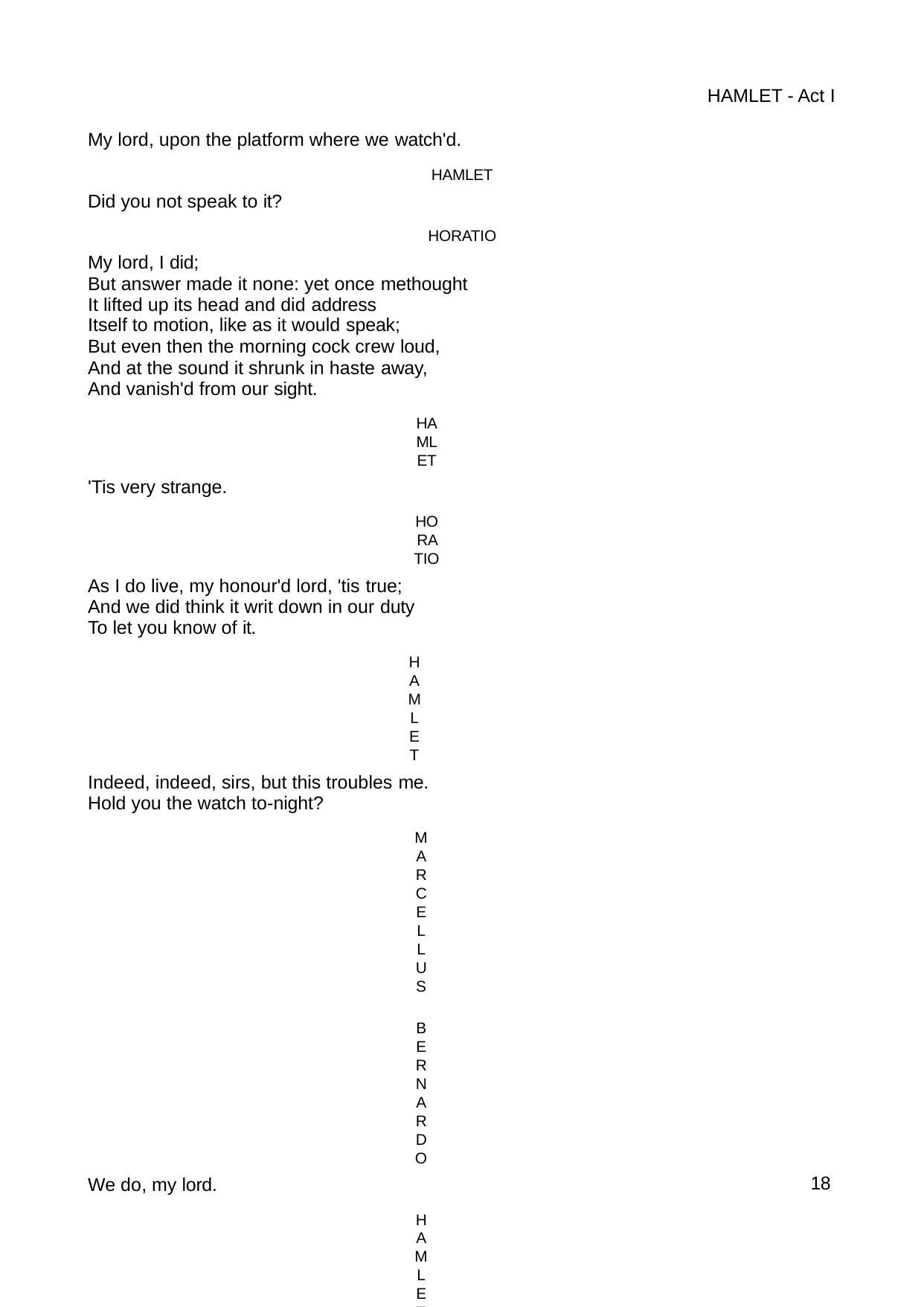

HAMLET - Act I
My lord, upon the platform where we watch'd.
HAMLET
Did you not speak to it?
HORATIO
My lord, I did;
But answer made it none: yet once methought It lifted up its head and did address
Itself to motion, like as it would speak;
But even then the morning cock crew loud, And at the sound it shrunk in haste away, And vanish'd from our sight.
HAMLET
'Tis very strange.
HORATIO
As I do live, my honour'd lord, 'tis true; And we did think it writ down in our duty To let you know of it.
HAMLET
Indeed, indeed, sirs, but this troubles me. Hold you the watch to-night?
MARCELLUS

BERNARDO
We do, my lord.
HAMLET
Arm'd, say you?
MARCELLUS

BERNARDO
Arm'd, my lord.
HAMLET
From top to toe?
MARCELLUS

BERNARDO
My lord, from head to foot.
HAMLET
Then saw you not his face?
HORATIO
18